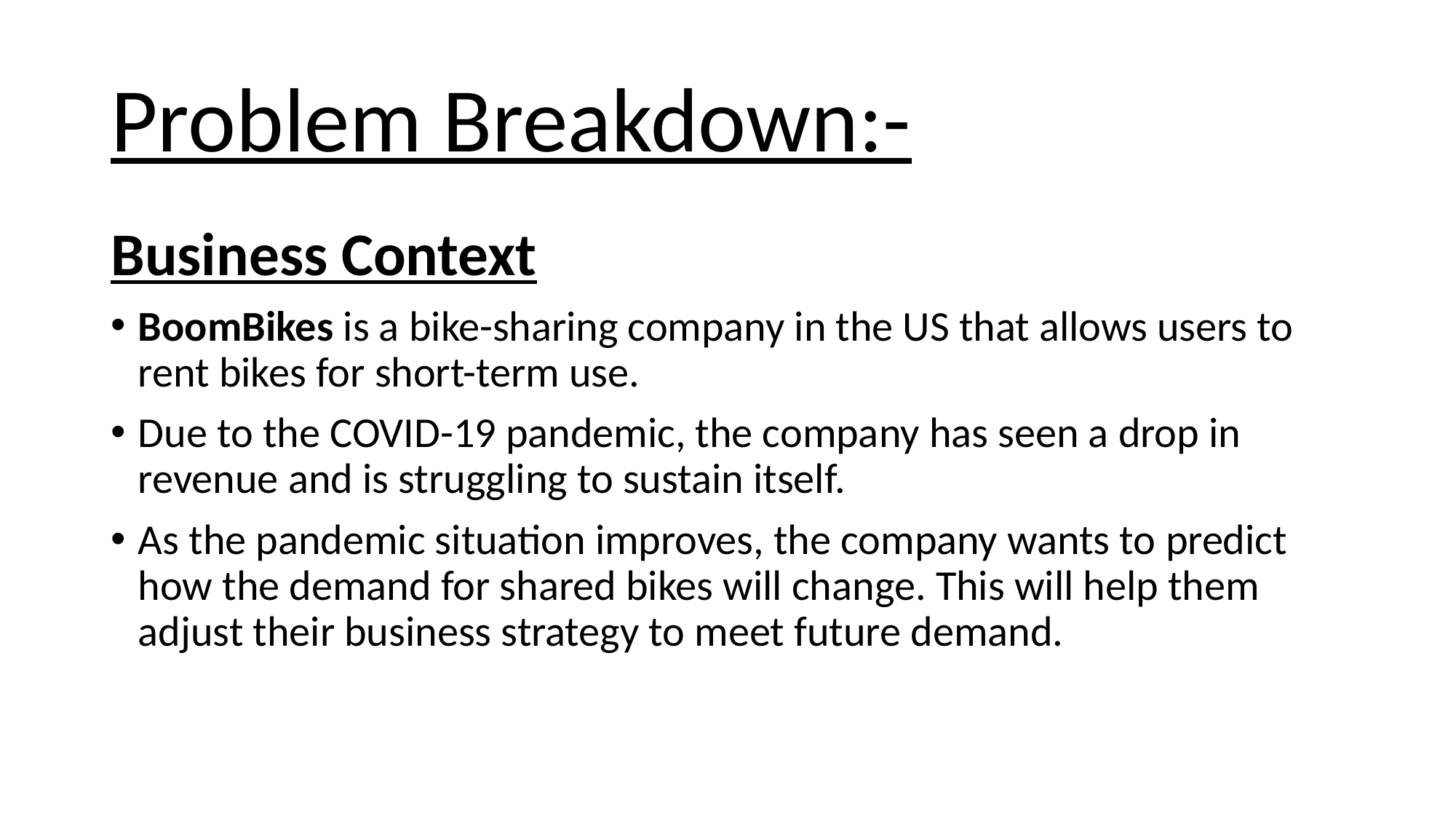

# Problem Breakdown:-
Business Context
BoomBikes is a bike-sharing company in the US that allows users to rent bikes for short-term use.
Due to the COVID-19 pandemic, the company has seen a drop in revenue and is struggling to sustain itself.
As the pandemic situation improves, the company wants to predict how the demand for shared bikes will change. This will help them adjust their business strategy to meet future demand.